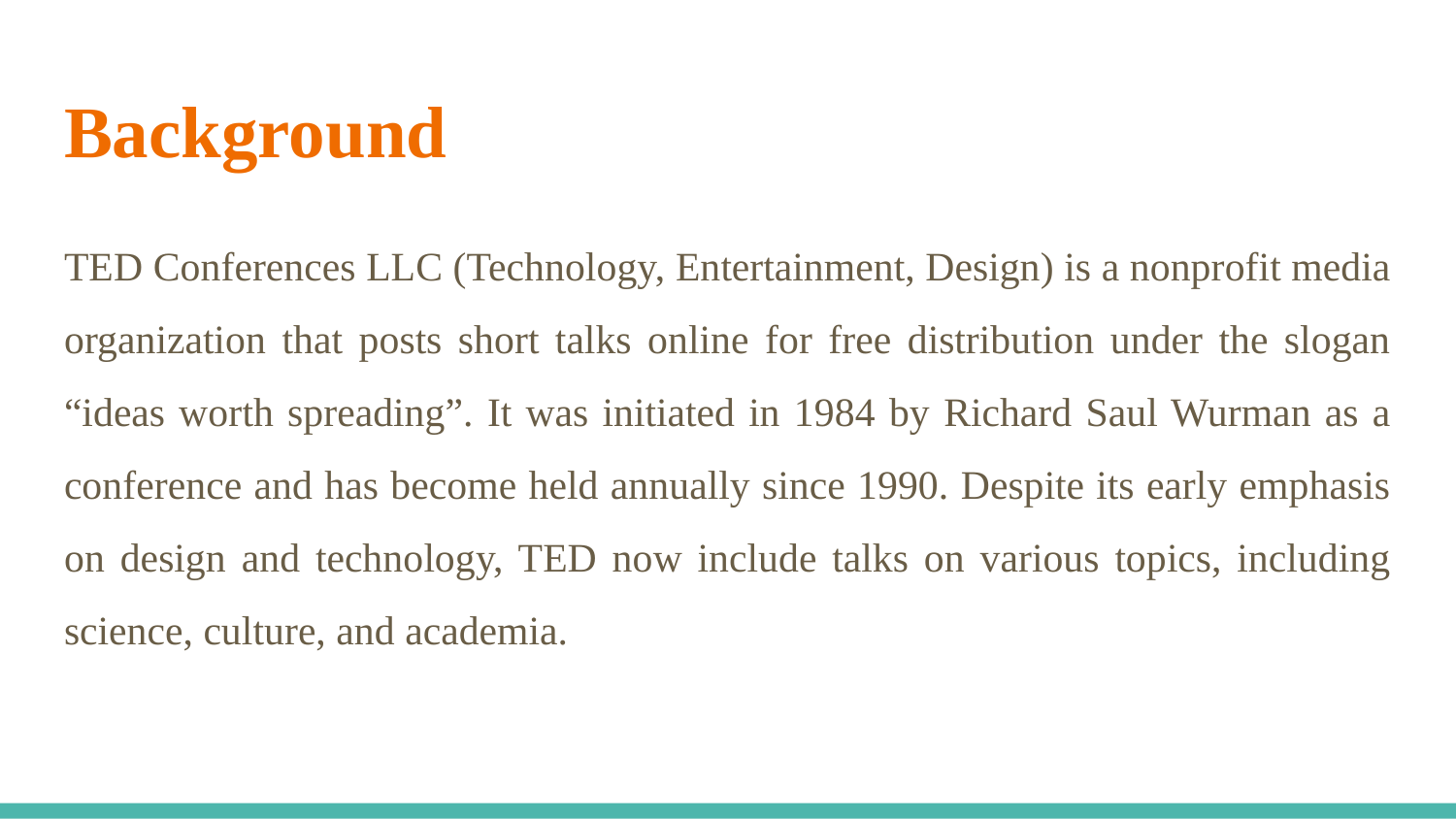

# Background
TED Conferences LLC (Technology, Entertainment, Design) is a nonprofit media organization that posts short talks online for free distribution under the slogan “ideas worth spreading”. It was initiated in 1984 by Richard Saul Wurman as a conference and has become held annually since 1990. Despite its early emphasis on design and technology, TED now include talks on various topics, including science, culture, and academia.